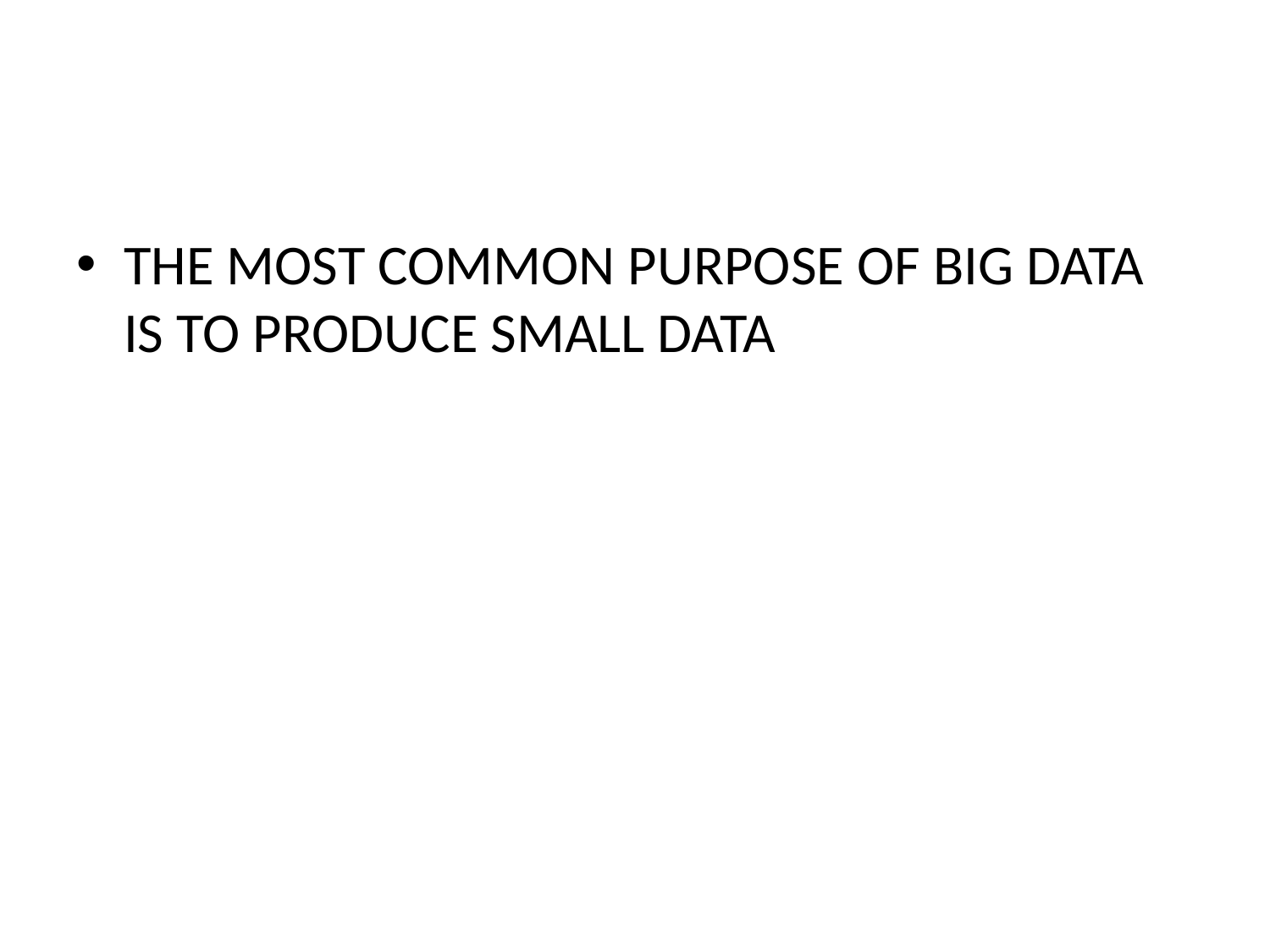

#
THE MOST COMMON PURPOSE OF BIG DATA IS TO PRODUCE SMALL DATA